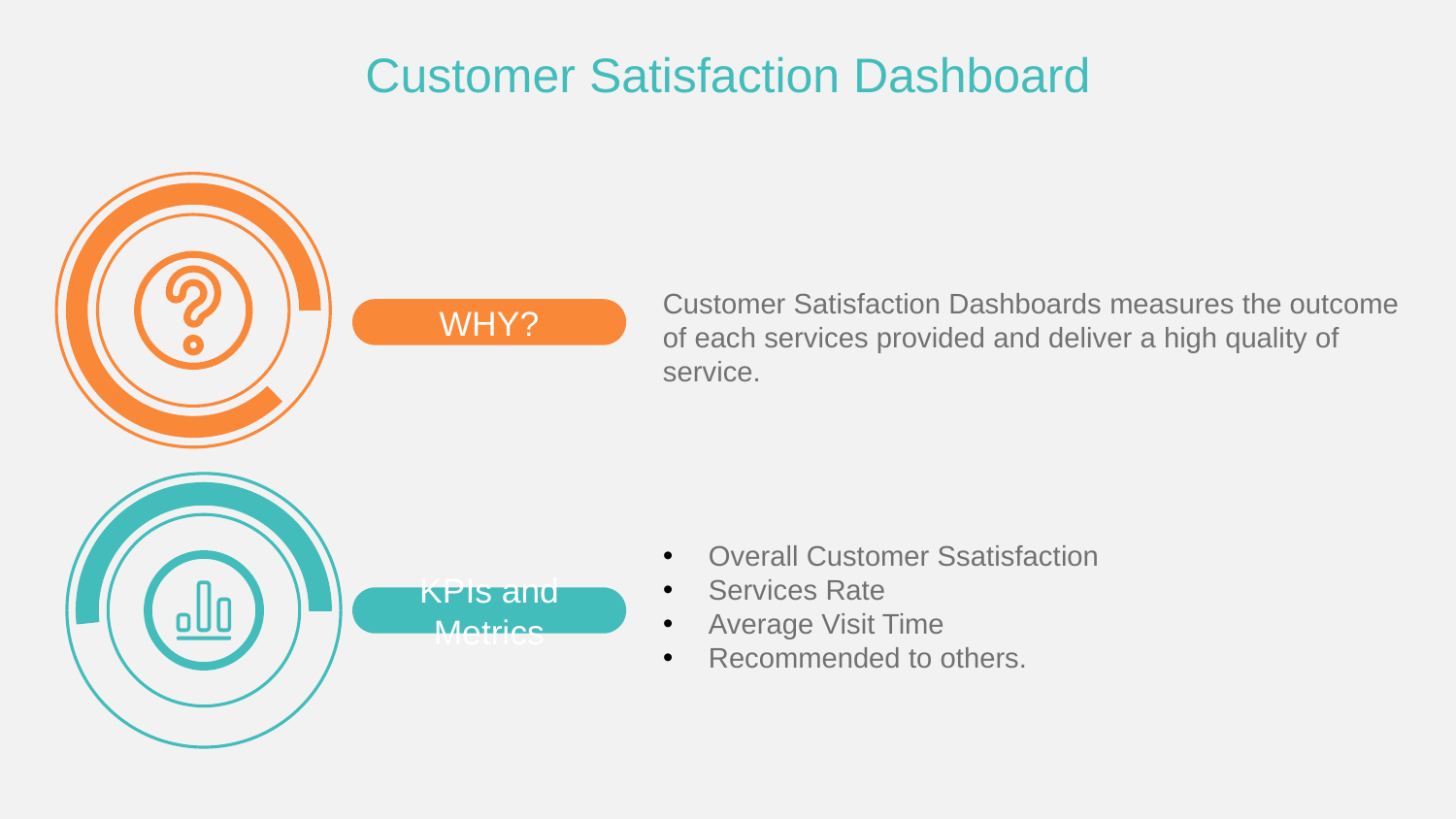

Customer Satisfaction Dashboard

Customer Satisfaction Dashboards measures the outcome of each services provided and deliver a high quality of service.

WHY?

Overall Customer Ssatisfaction
Services Rate
Average Visit Time
Recommended to others.

KPIs and Metrics